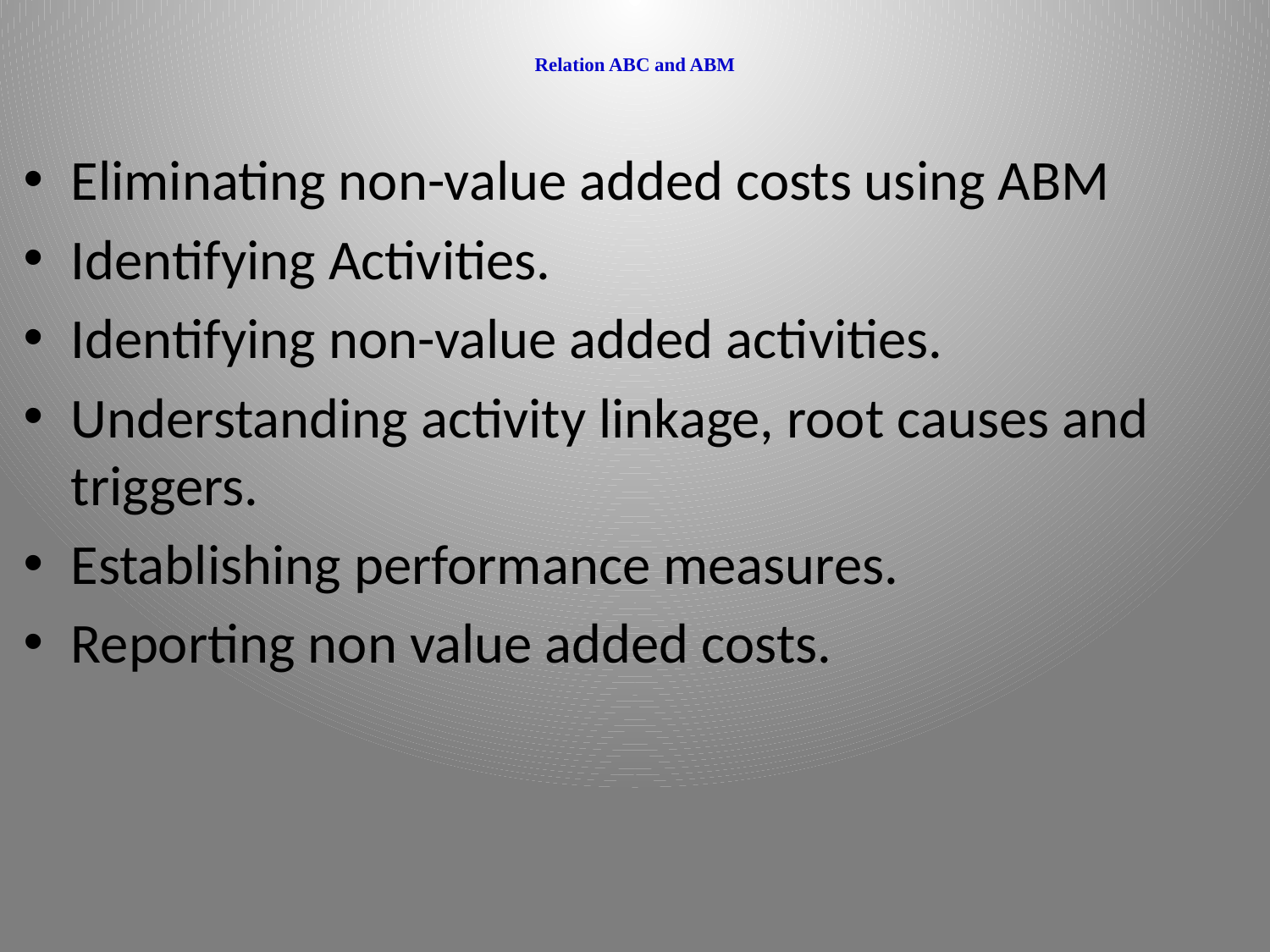

# Relation ABC and ABM
Eliminating non-value added costs using ABM
Identifying Activities.
Identifying non-value added activities.
Understanding activity linkage, root causes and triggers.
Establishing performance measures.
Reporting non value added costs.